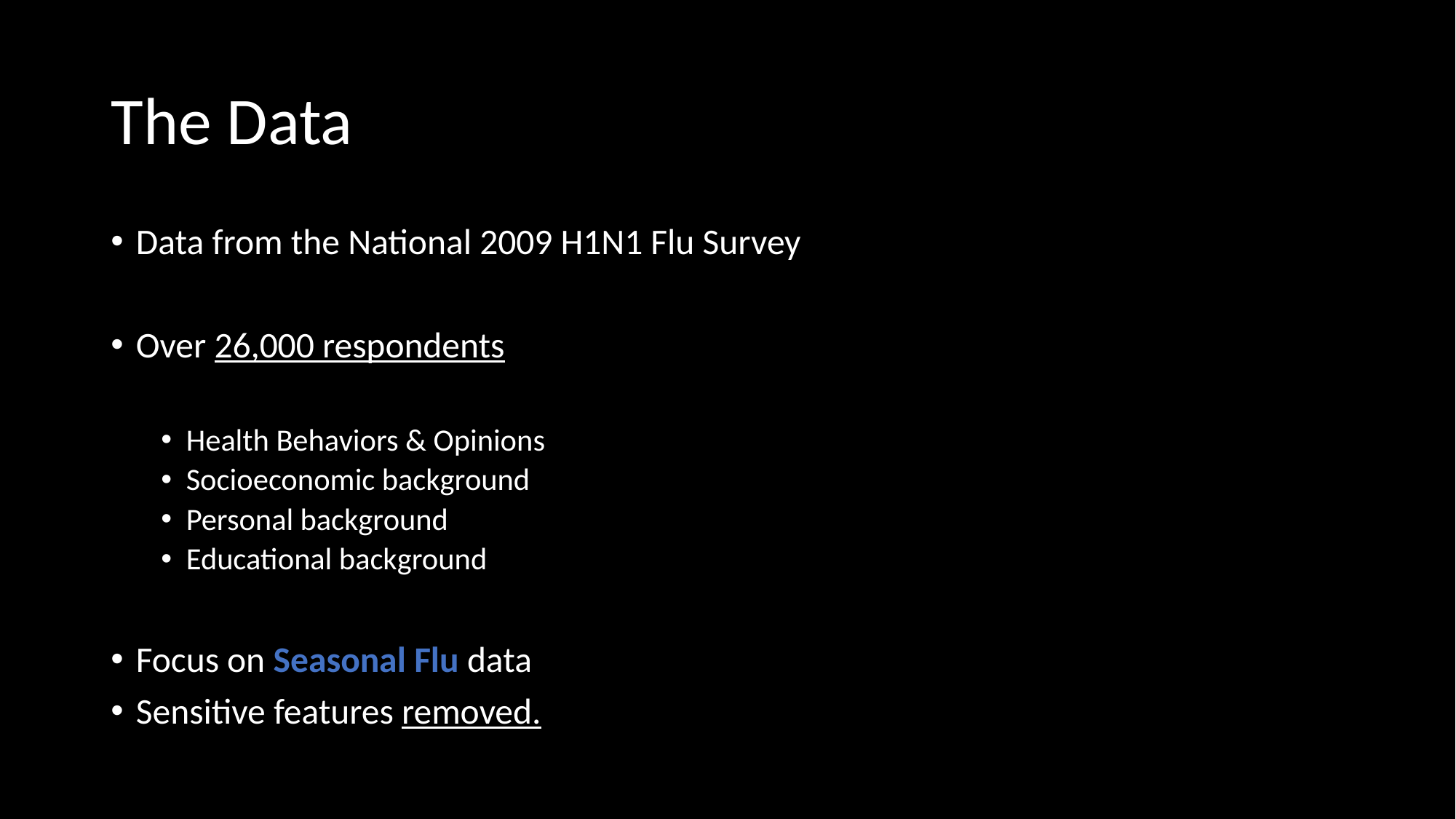

# The Data
Data from the National 2009 H1N1 Flu Survey

Over 26,000 respondents

Health Behaviors & Opinions
Socioeconomic background
Personal background
Educational background

Focus on Seasonal Flu data
Sensitive features removed.